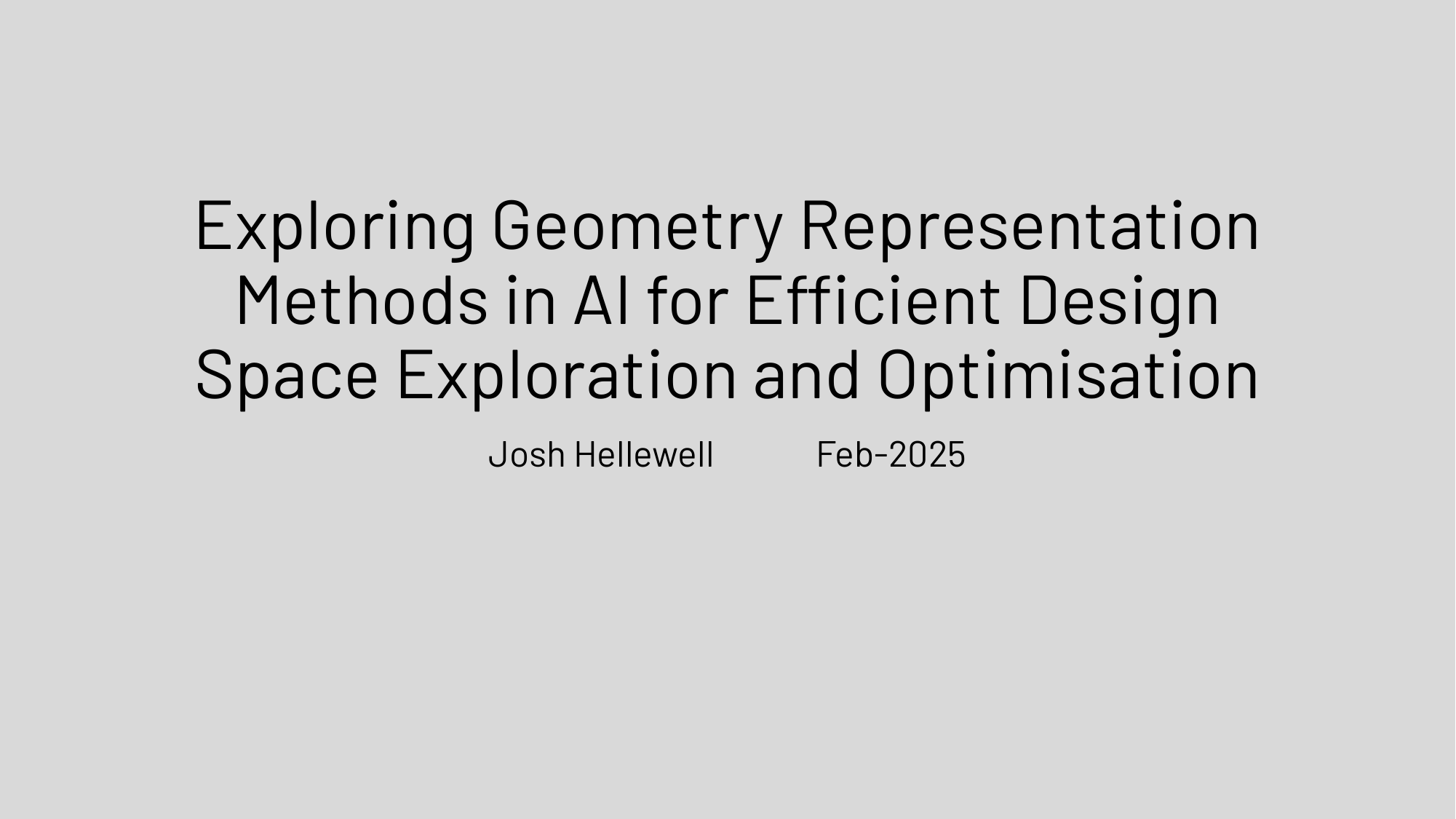

# Exploring Geometry Representation Methods in AI for Efficient Design Space Exploration and Optimisation
Josh Hellewell	Feb-2025